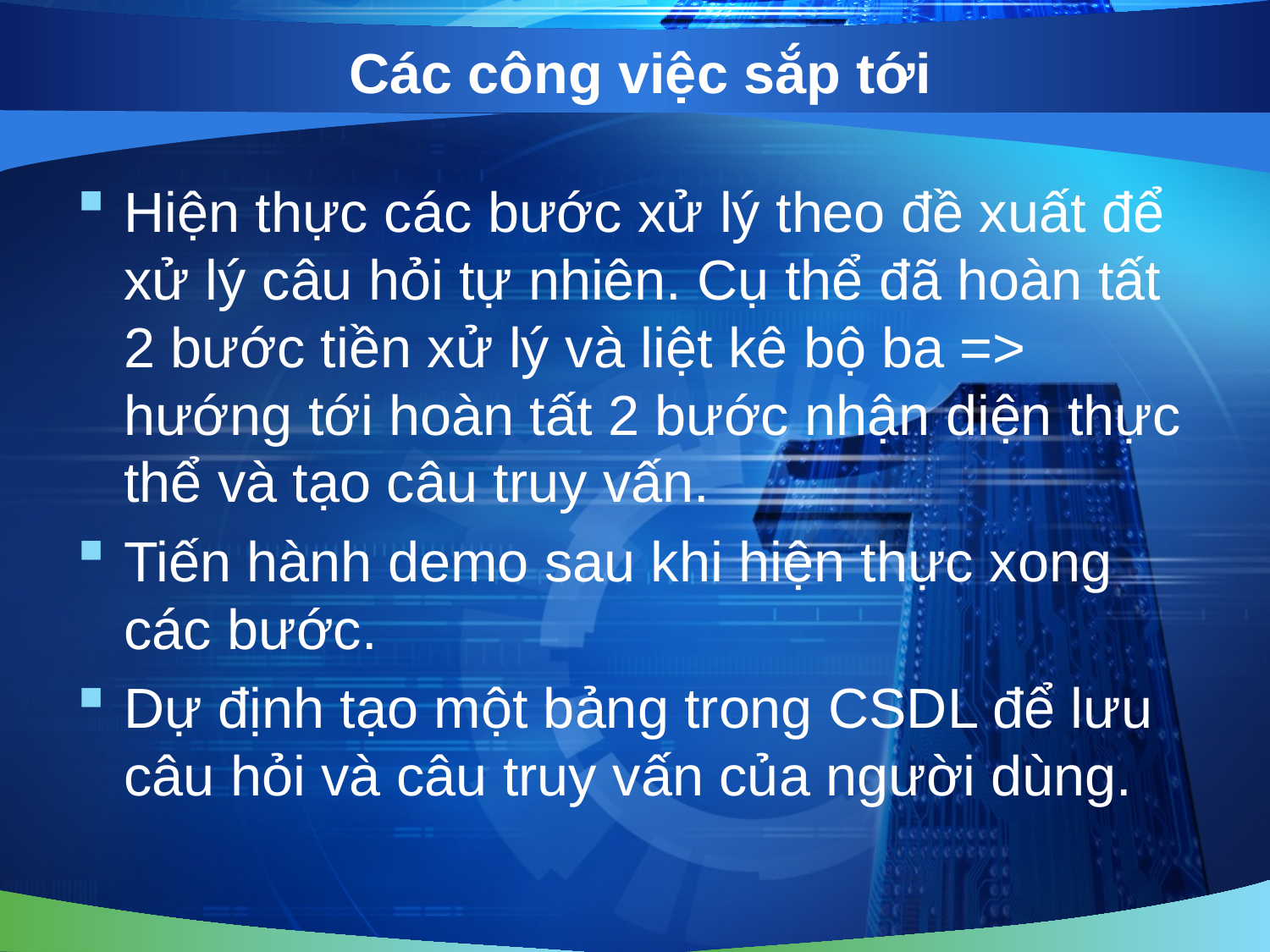

# Các công việc sắp tới
Hiện thực các bước xử lý theo đề xuất để xử lý câu hỏi tự nhiên. Cụ thể đã hoàn tất 2 bước tiền xử lý và liệt kê bộ ba => hướng tới hoàn tất 2 bước nhận diện thực thể và tạo câu truy vấn.
Tiến hành demo sau khi hiện thực xong các bước.
Dự định tạo một bảng trong CSDL để lưu câu hỏi và câu truy vấn của người dùng.